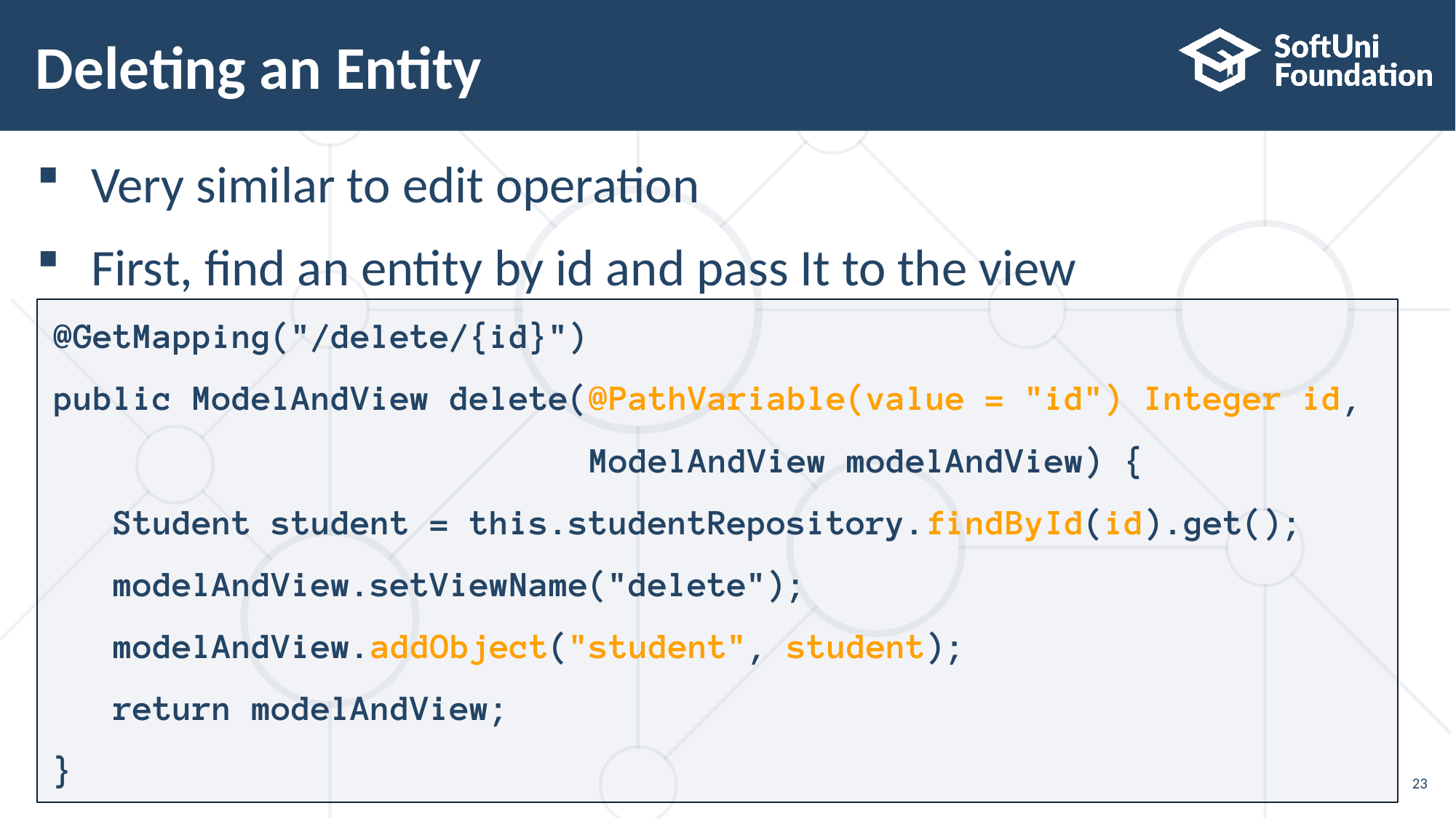

# Deleting an Entity
Very similar to edit operation
First, find an entity by id and pass It to the view

@GetMapping("/delete/{id}")
public ModelAndView delete(@PathVariable(value = "id") Integer id,
                           ModelAndView modelAndView) {
   Student student = this.studentRepository.findById(id).get();
   modelAndView.setViewName("delete");
   modelAndView.addObject("student", student);
   return modelAndView;
}
23